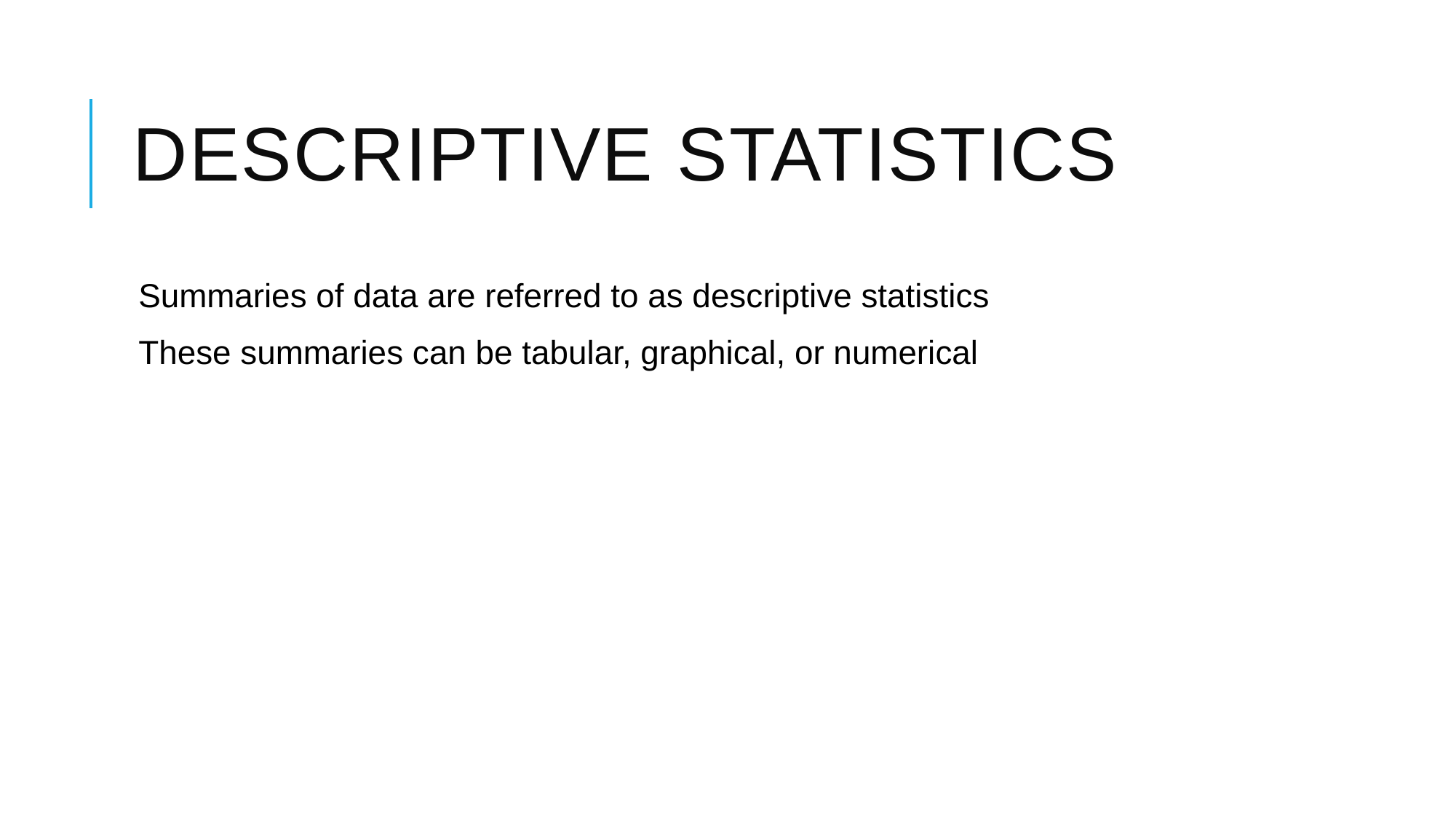

# Descriptive Statistics
Summaries of data are referred to as descriptive statistics
These summaries can be tabular, graphical, or numerical